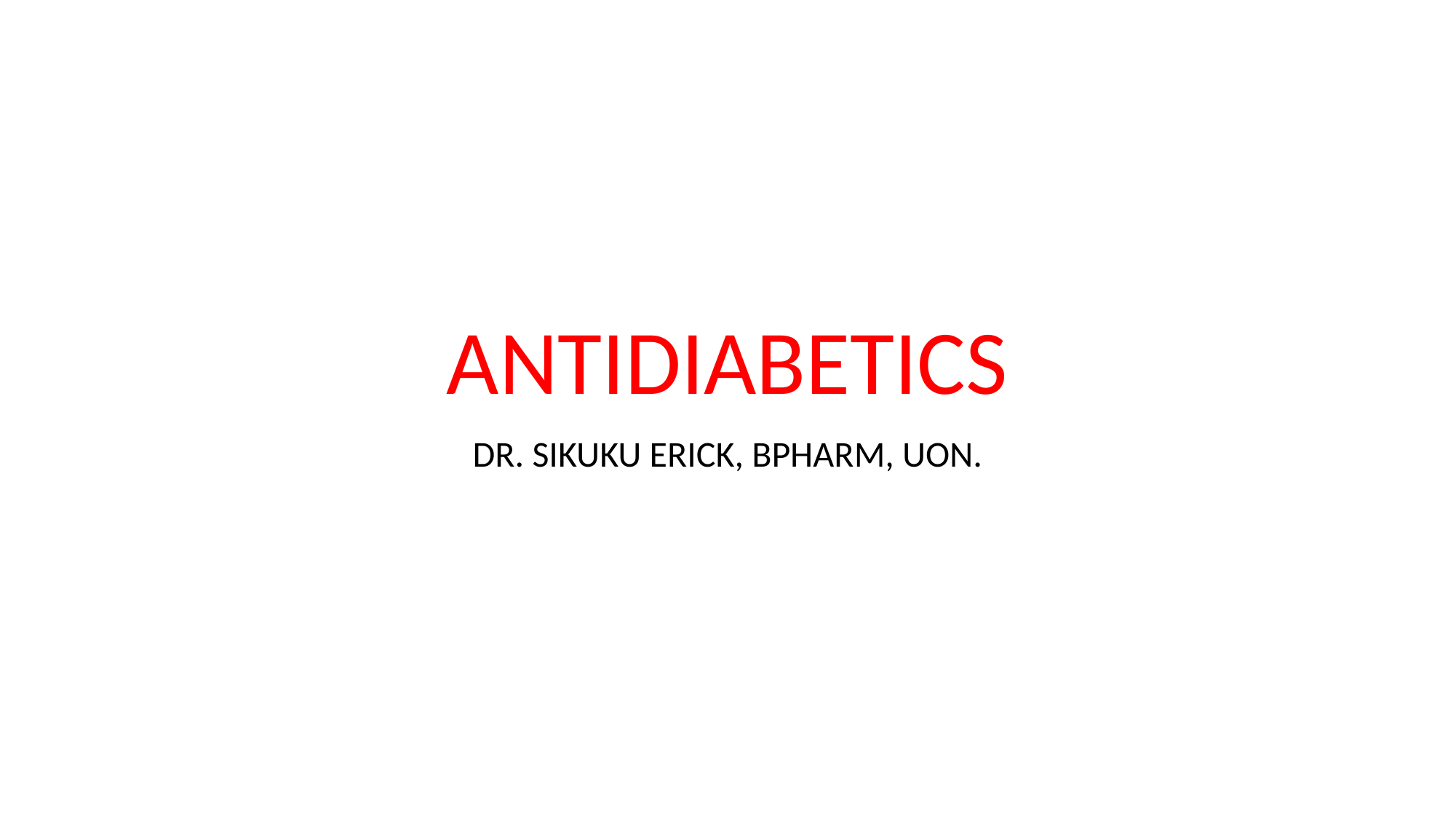

# ANTIDIABETICS
DR. SIKUKU ERICK, BPHARM, UON.